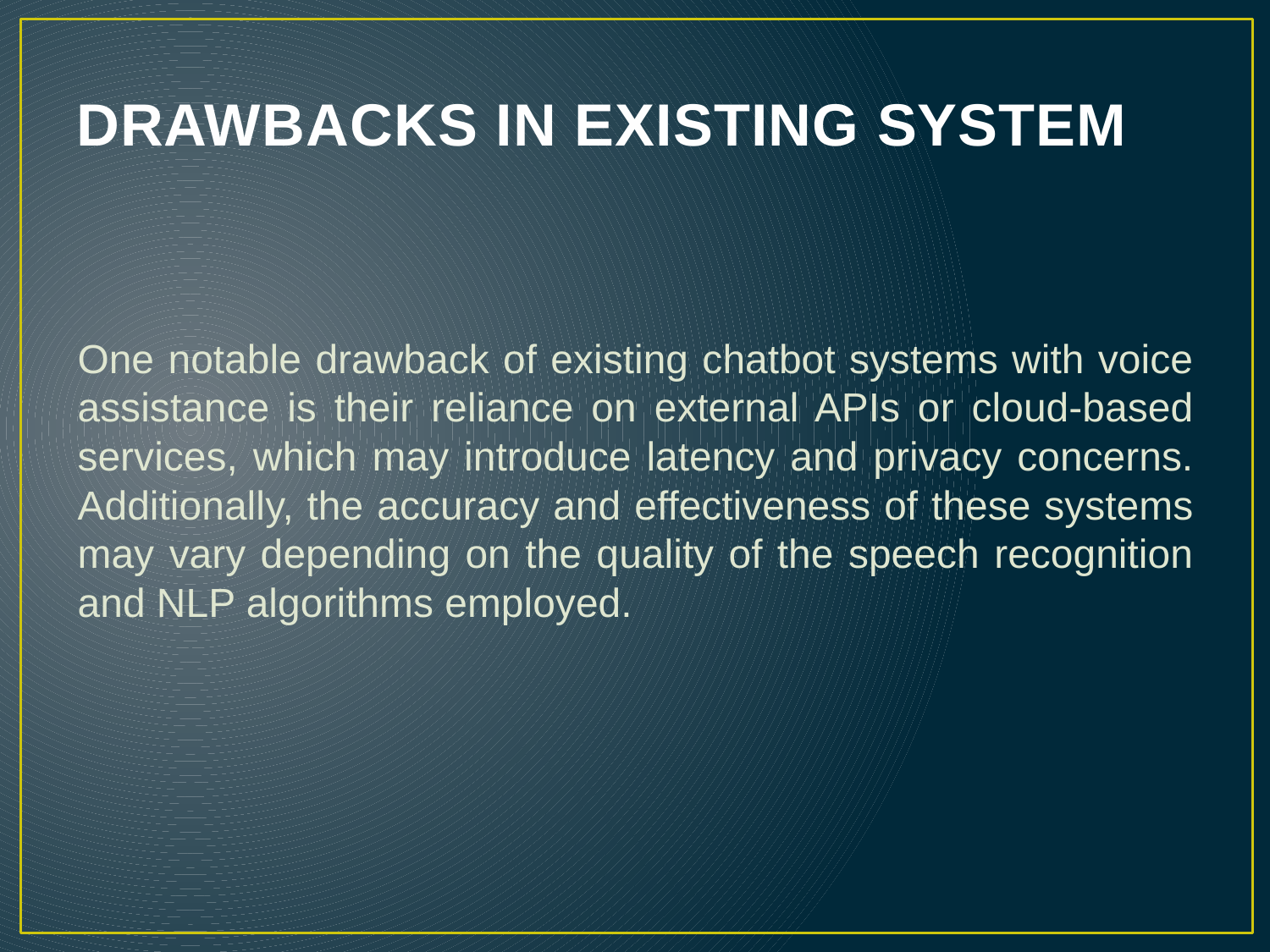

# DRAWBACKS IN EXISTING SYSTEM

One notable drawback of existing chatbot systems with voice assistance is their reliance on external APIs or cloud-based services, which may introduce latency and privacy concerns. Additionally, the accuracy and effectiveness of these systems may vary depending on the quality of the speech recognition and NLP algorithms employed.